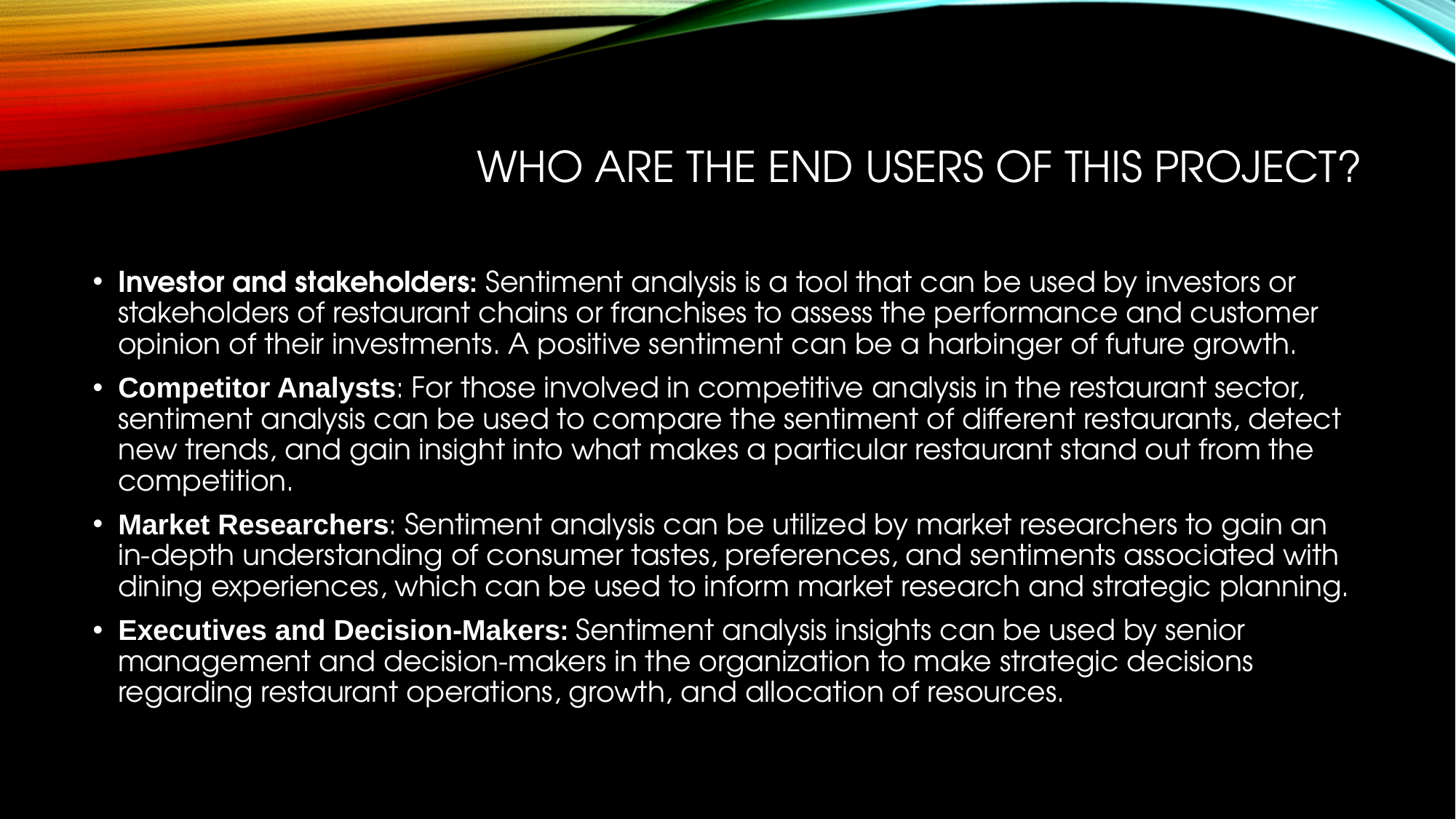

# WHO ARE THE END USERS of this project?
Investor and stakeholders: Sentiment analysis is a tool that can be used by investors or stakeholders of restaurant chains or franchises to assess the performance and customer opinion of their investments. A positive sentiment can be a harbinger of future growth.
Competitor Analysts: For those involved in competitive analysis in the restaurant sector, sentiment analysis can be used to compare the sentiment of different restaurants, detect new trends, and gain insight into what makes a particular restaurant stand out from the competition.
Market Researchers: Sentiment analysis can be utilized by market researchers to gain an in-depth understanding of consumer tastes, preferences, and sentiments associated with dining experiences, which can be used to inform market research and strategic planning.
Executives and Decision-Makers: Sentiment analysis insights can be used by senior management and decision-makers in the organization to make strategic decisions regarding restaurant operations, growth, and allocation of resources.